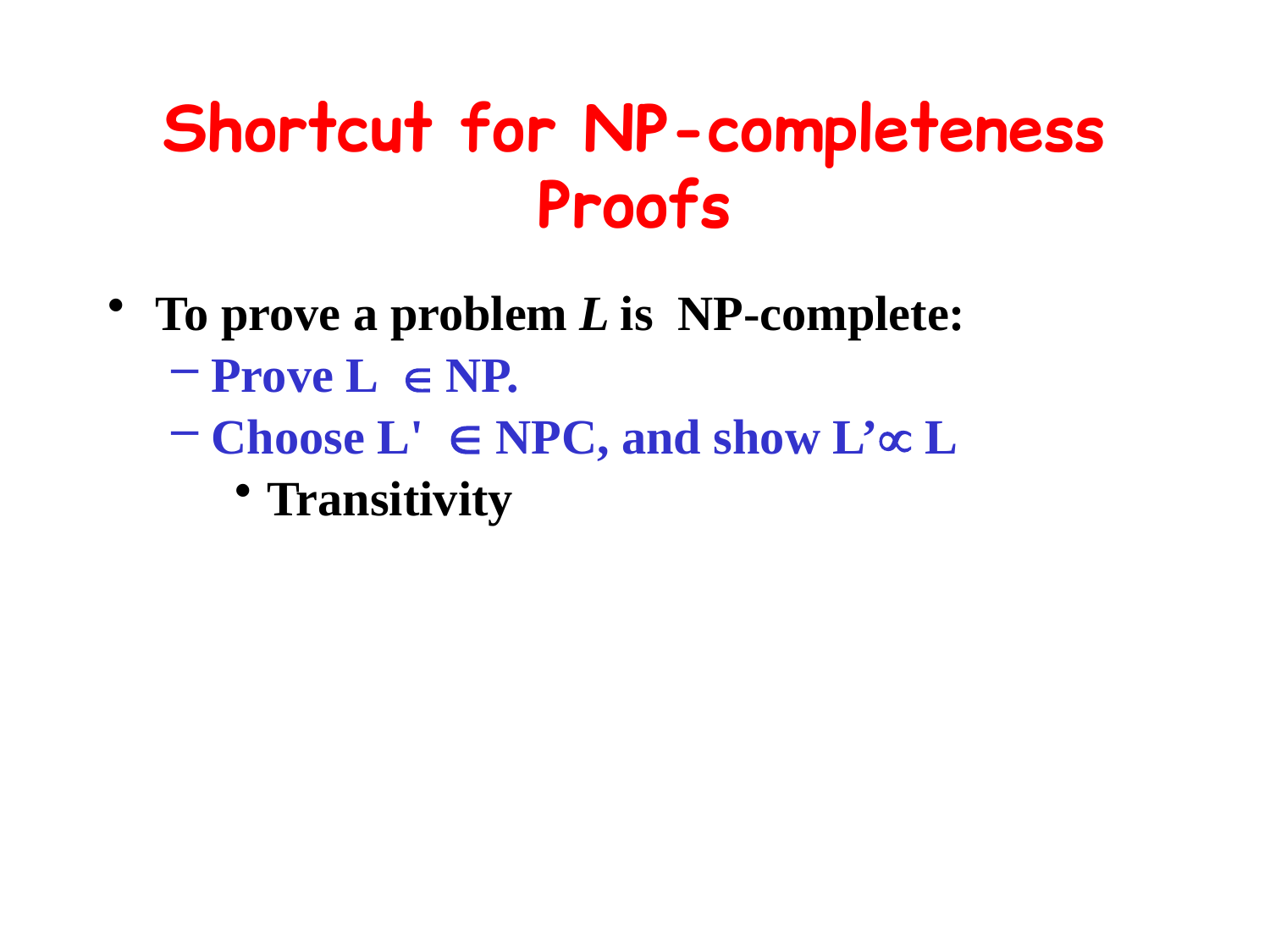

# Shortcut for NP-completeness Proofs
To prove a problem L is  NP-complete:
Prove L ∈ NP.
Choose L' ∈ NPC, and show L’∝ L
Transitivity